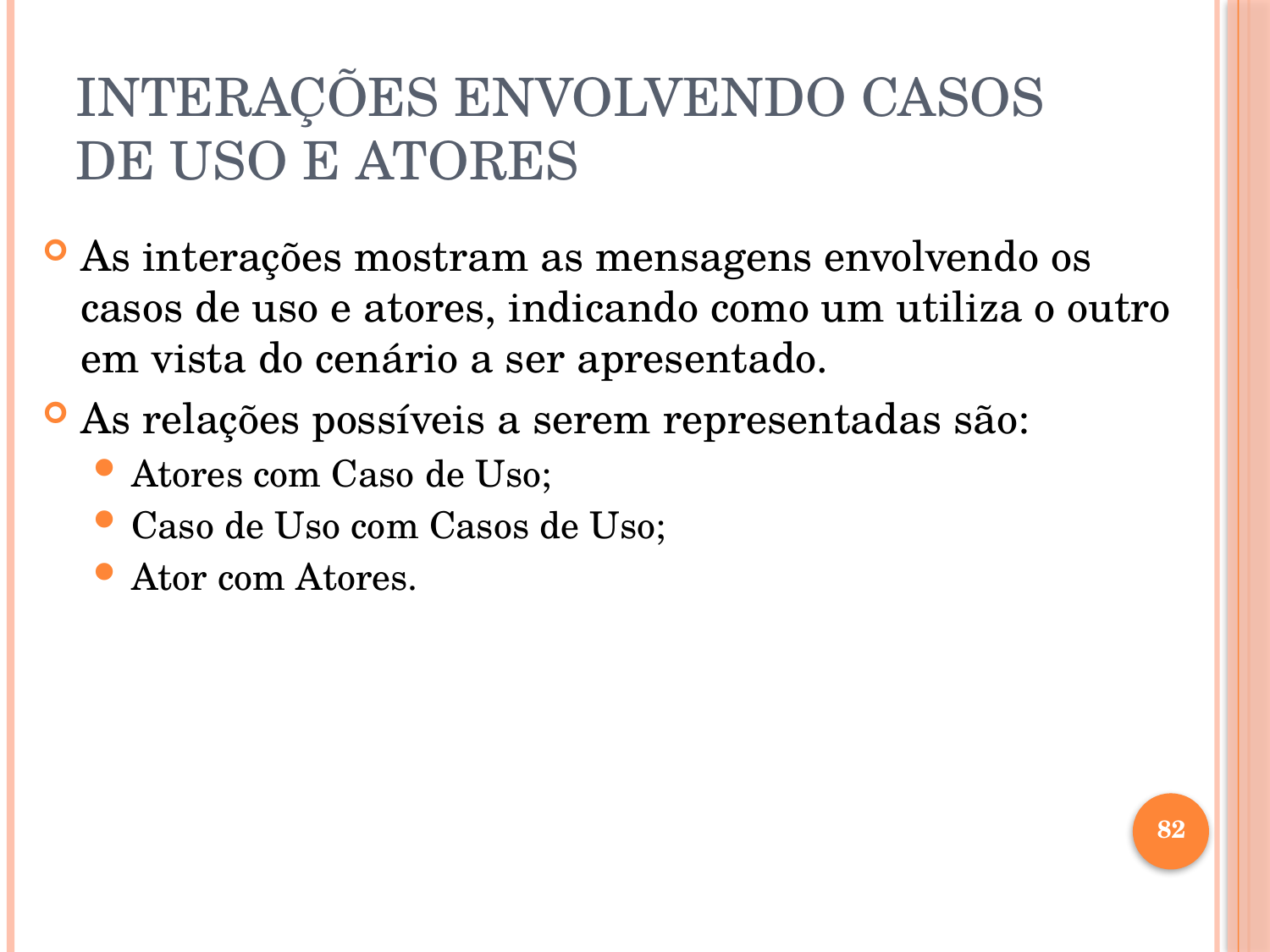

# Interações envolvendo Casos de Uso e Atores
As interações mostram as mensagens envolvendo os casos de uso e atores, indicando como um utiliza o outro em vista do cenário a ser apresentado.
As relações possíveis a serem representadas são:
Atores com Caso de Uso;
Caso de Uso com Casos de Uso;
Ator com Atores.
82